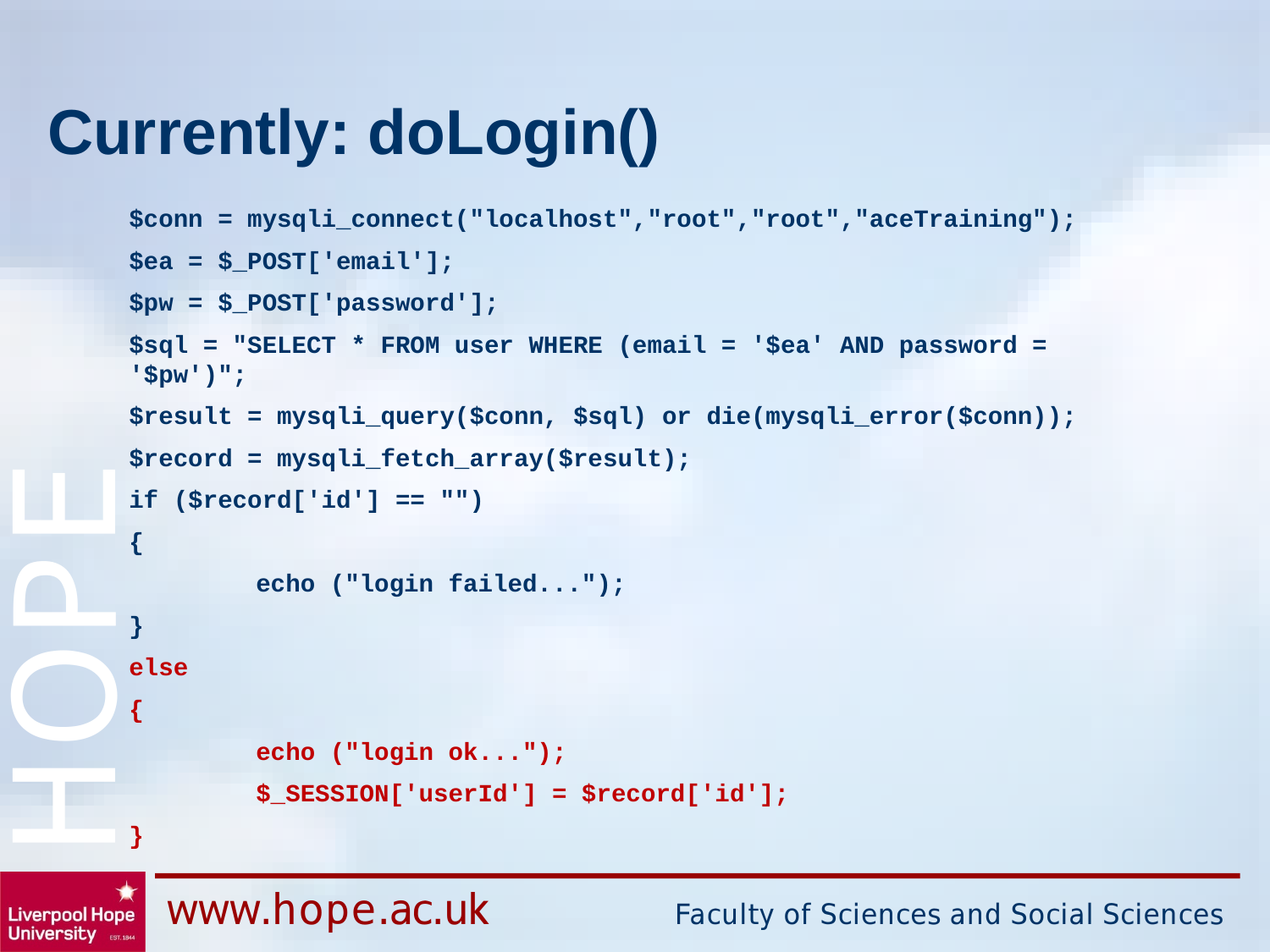

# Currently: doLogin()
$conn = mysqli_connect("localhost","root","root","aceTraining");
$ea = $_POST['email'];
$pw = $_POST['password'];
$sql = "SELECT * FROM user WHERE (email = '$ea' AND password = '$pw')";
$result = mysqli_query($conn, $sql) or die(mysqli_error($conn));
$record = mysqli_fetch_array($result);
if ($record['id'] == "")
{
	echo ("login failed...");
}
else
{
	echo ("login ok...");
	$_SESSION['userId'] = $record['id'];
}